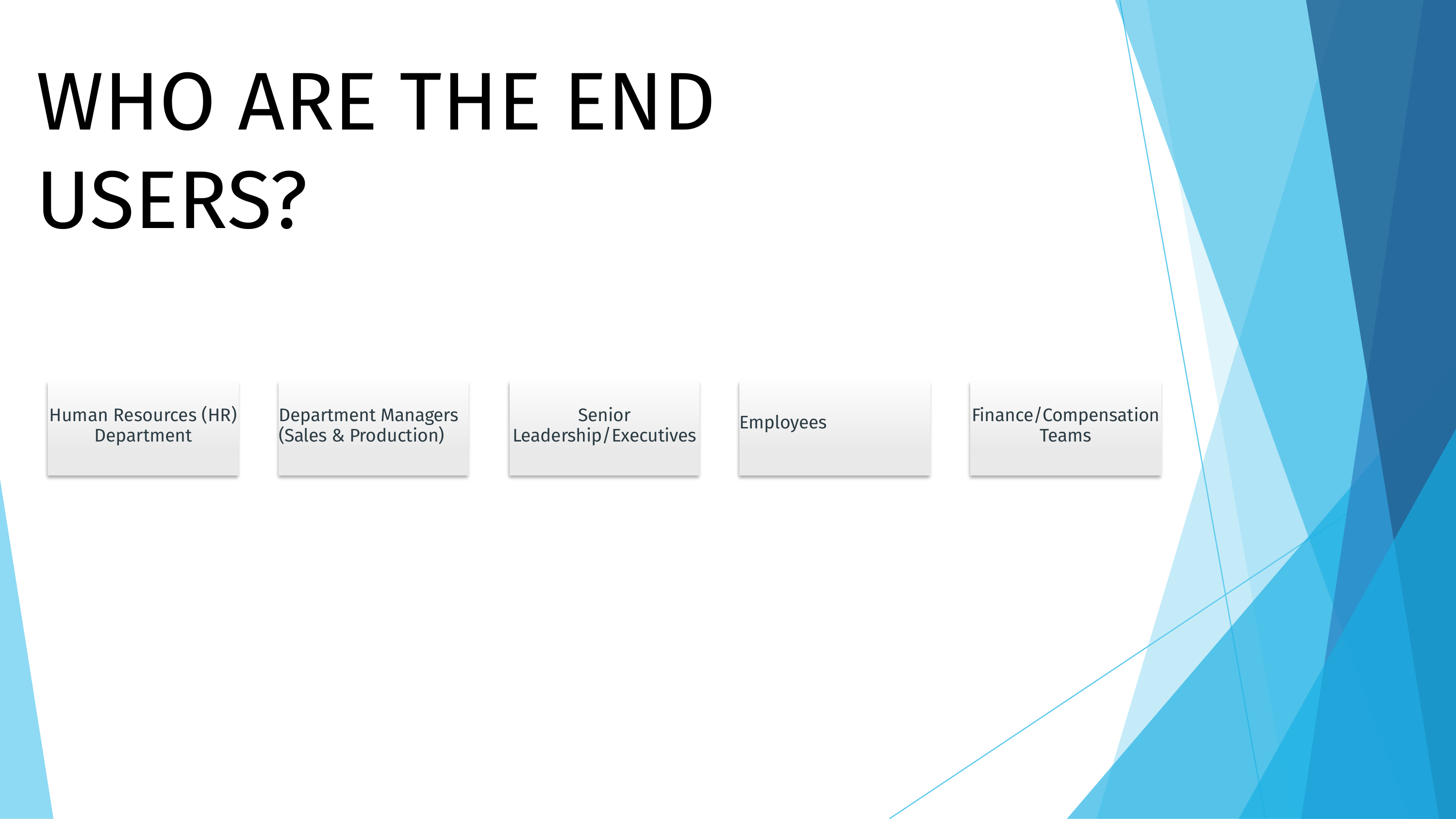

WHO ARE THE END USERS?

Human Resources (HR)
Department

Department Managers
(Sales & Production)

Senior
Leadership/Executives

Finance/Compensation
Teams

Employees